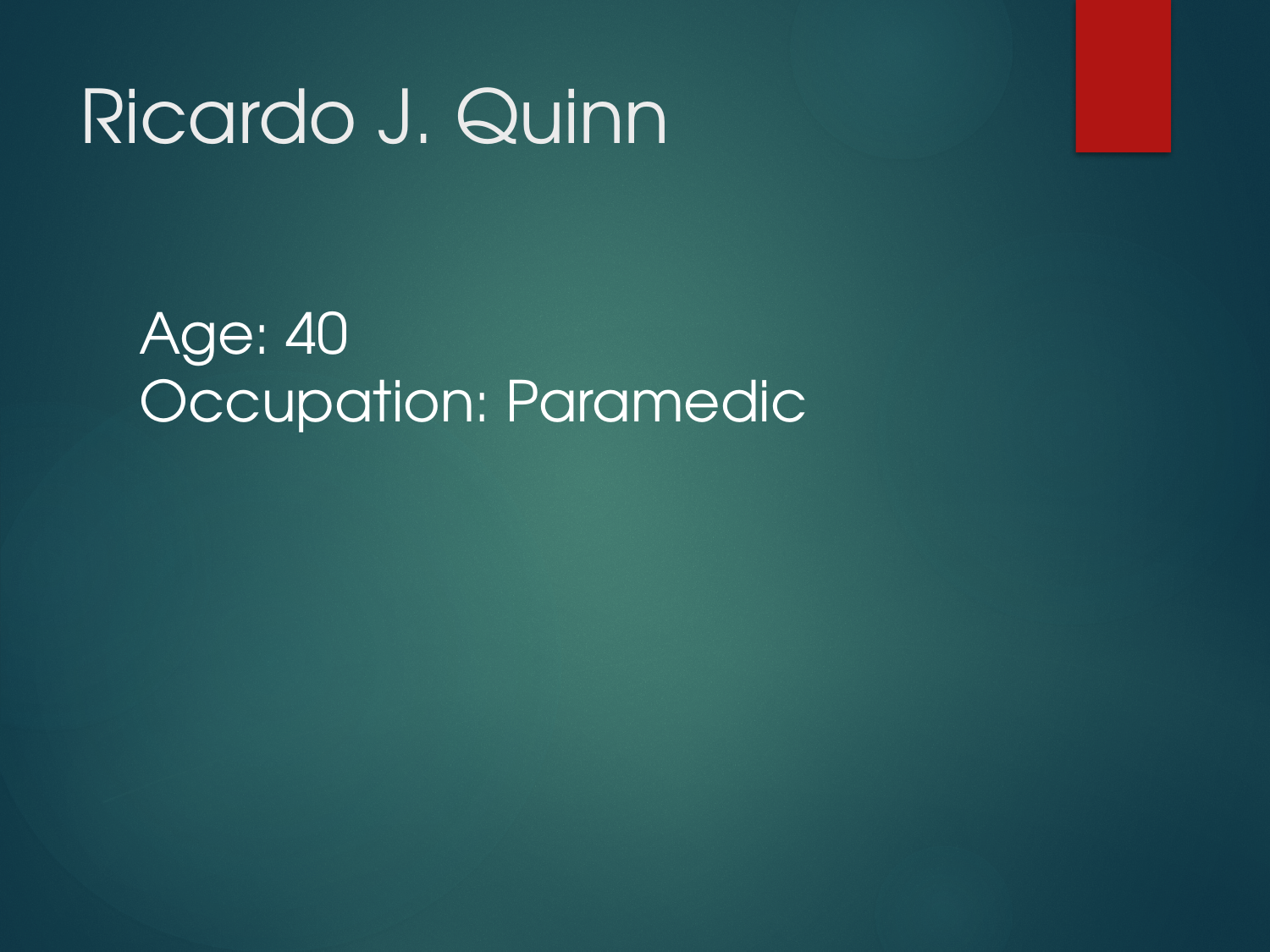

# Ricardo J. Quinn

Age: 40
Occupation: Paramedic